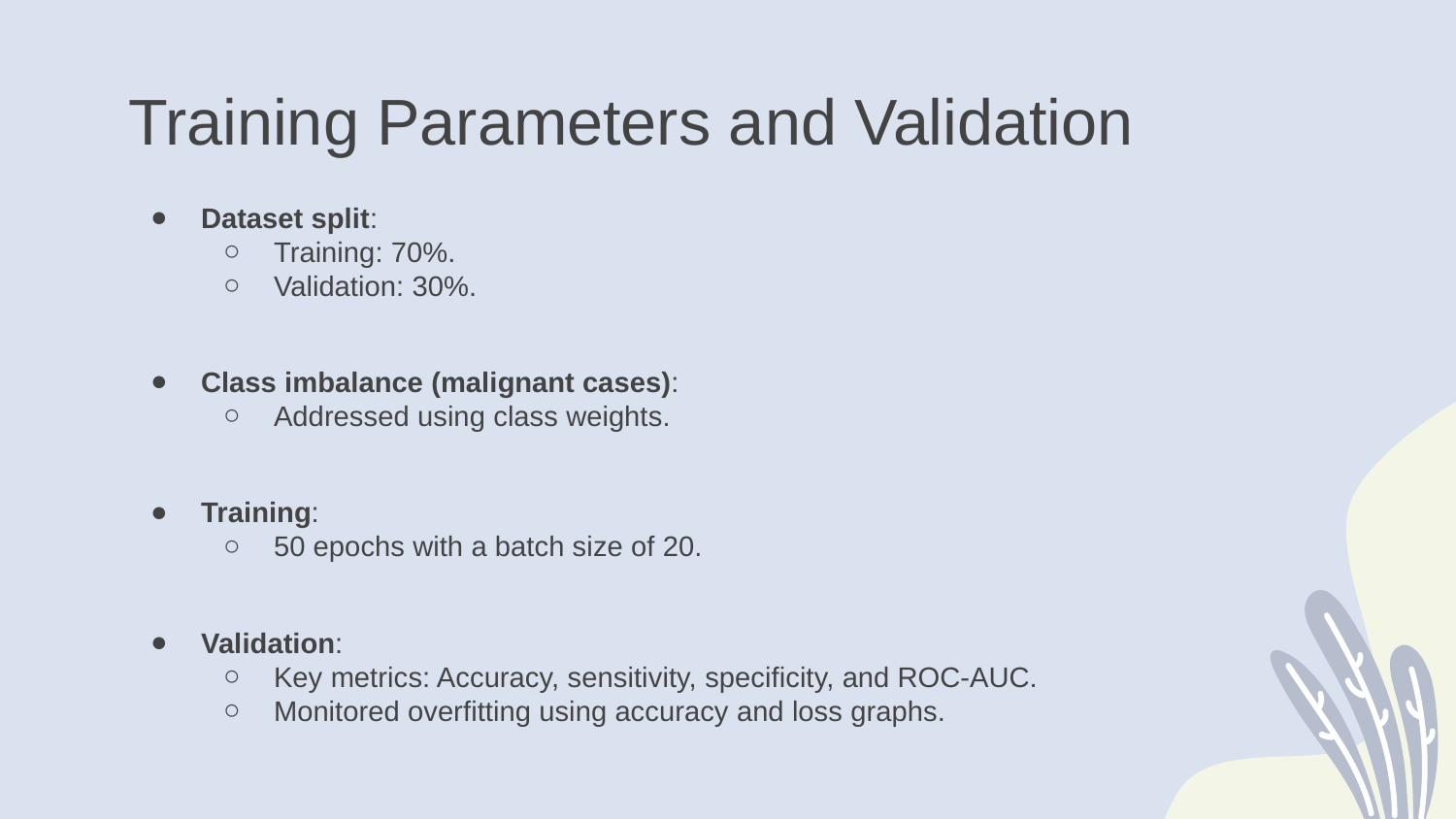

# Training Parameters and Validation
Dataset split:
Training: 70%.
Validation: 30%.

Class imbalance (malignant cases):
Addressed using class weights.

Training:
50 epochs with a batch size of 20.

Validation:
Key metrics: Accuracy, sensitivity, specificity, and ROC-AUC.
Monitored overfitting using accuracy and loss graphs.